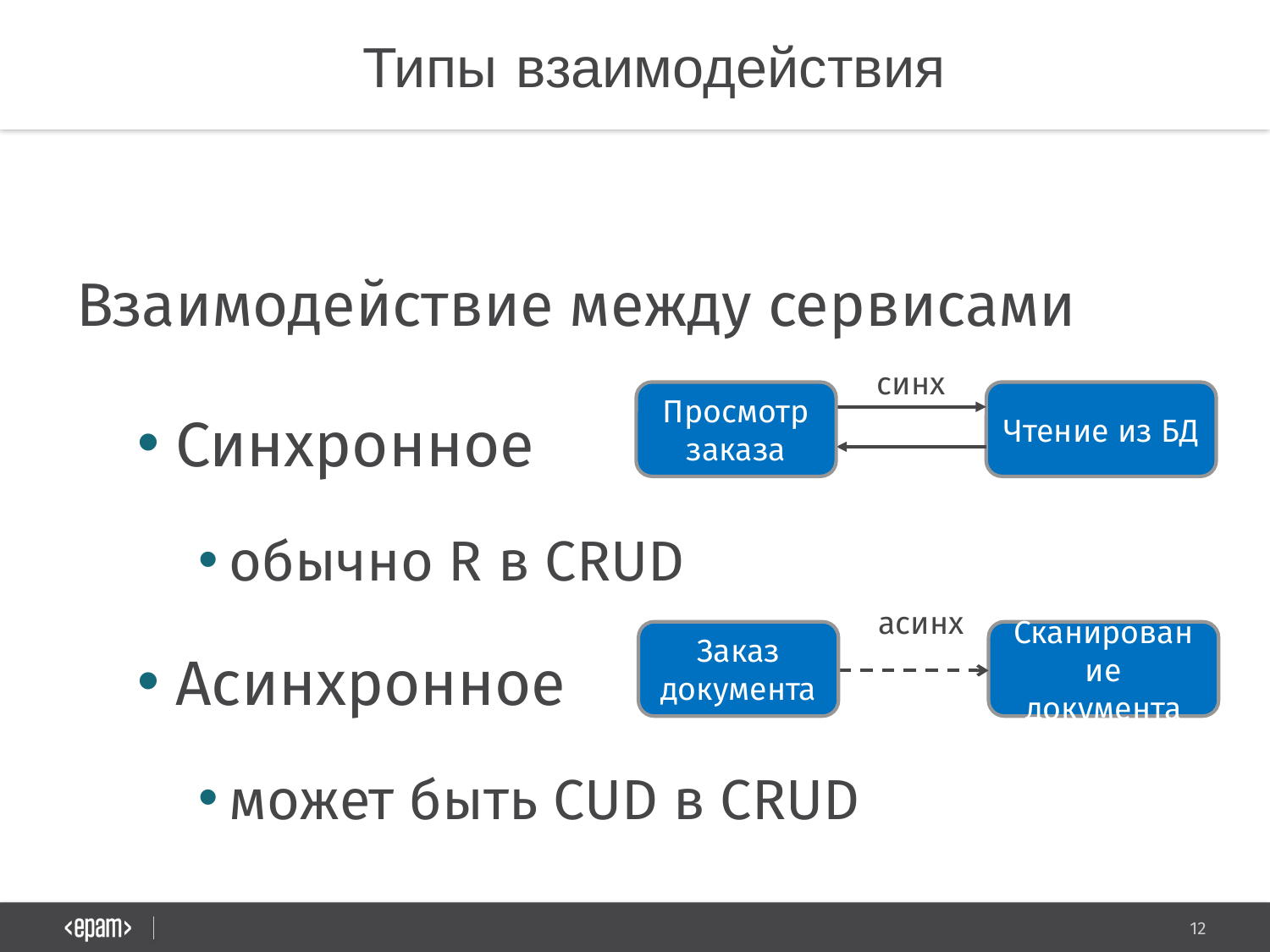

Типы взаимодействия
Взаимодействие между сервисами
Синхронное
обычно R в CRUD
Асинхронное
может быть CUD в CRUD

синх
Просмотр заказа
Чтение из БД
асинх
Заказ документа
Сканирование документа